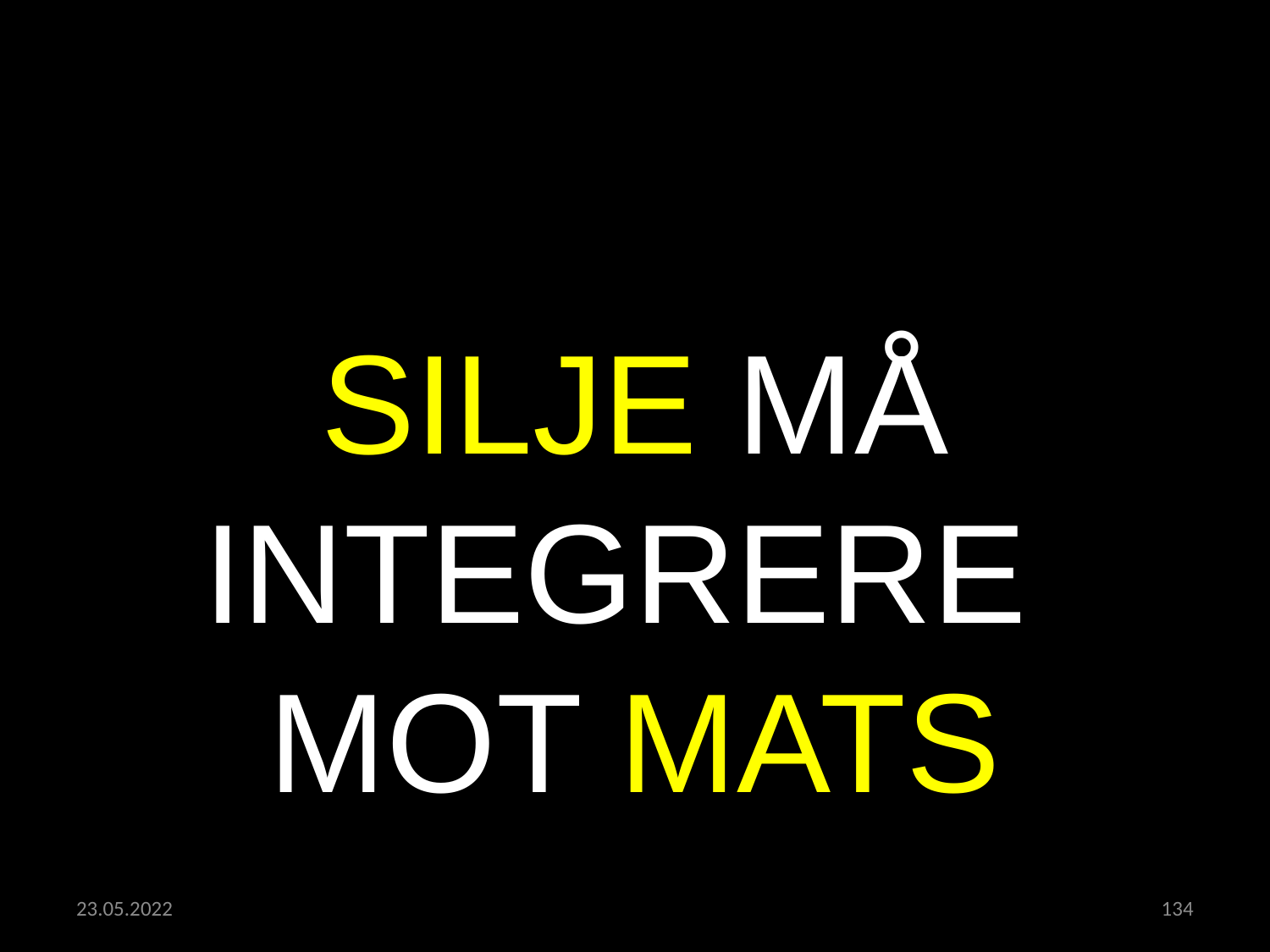

SILJE MÅ INTEGRERE
MOT MATS
23.05.2022
134